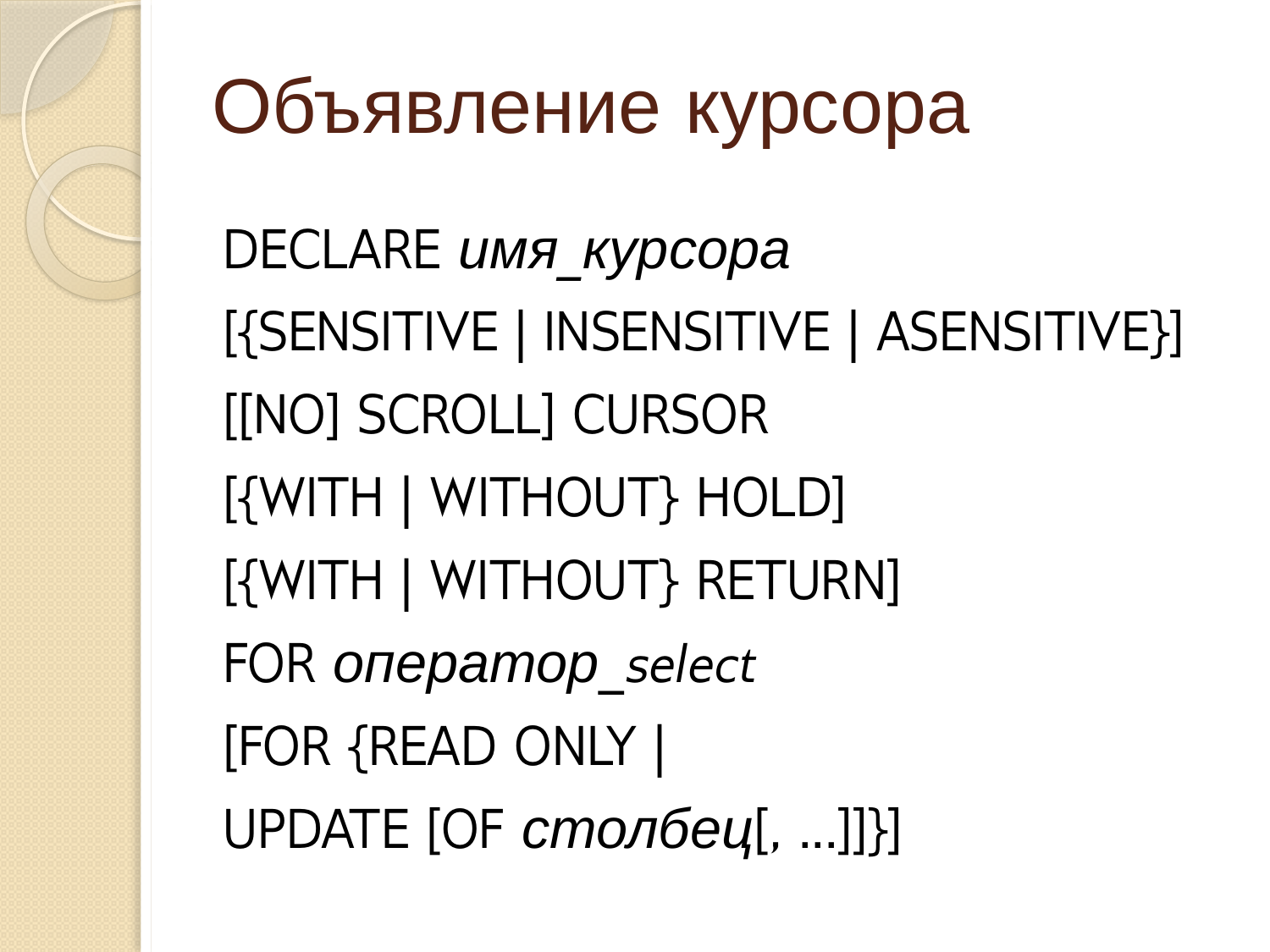

# Объявление курсора
DECLARE имя_курсора
[{SENSITIVE | INSENSITIVE | ASENSITIVE}]
[[NO] SCROLL] CURSOR
[{WITH | WITHOUT} HOLD]
[{WITH | WITHOUT} RETURN]
FOR оператор_select
[FOR {READ ONLY |
UPDATE [OF столбец[, ...]]}]